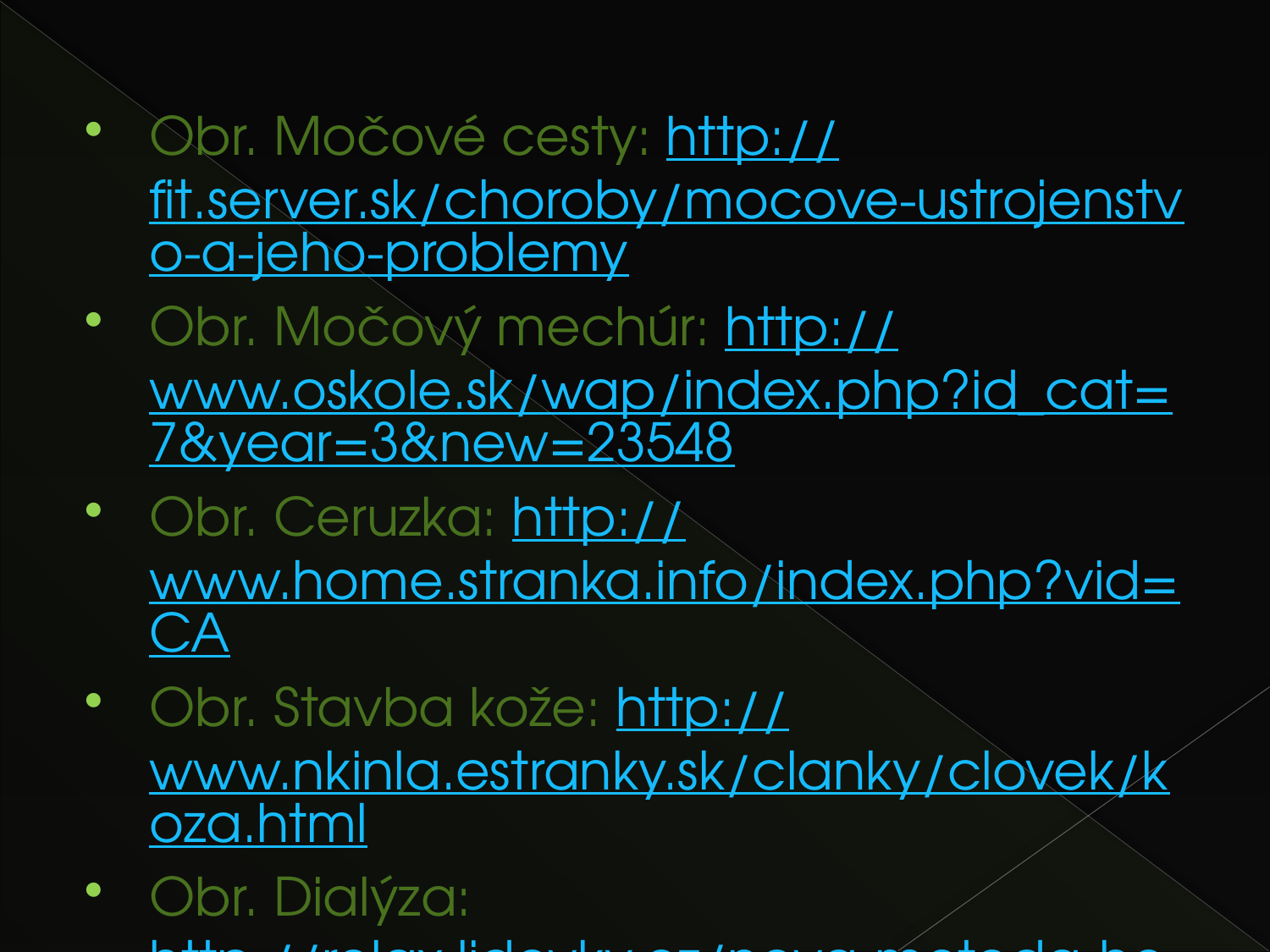

Obr. Močové cesty: http://fit.server.sk/choroby/mocove-ustrojenstvo-a-jeho-problemy
Obr. Močový mechúr: http://www.oskole.sk/wap/index.php?id_cat=7&year=3&new=23548
Obr. Ceruzka: http://www.home.stranka.info/index.php?vid=CA
Obr. Stavba kože: http://www.nkinla.estranky.sk/clanky/clovek/koza.html
Obr. Dialýza: http://relax.lidovky.cz/nova-metoda-hemodiafiltrace-je-pro-pacienty-setrnejsi-nez-dialyza-1c9-/zdravi.aspx?c=A131119_140705_ln-zdravi_ebr